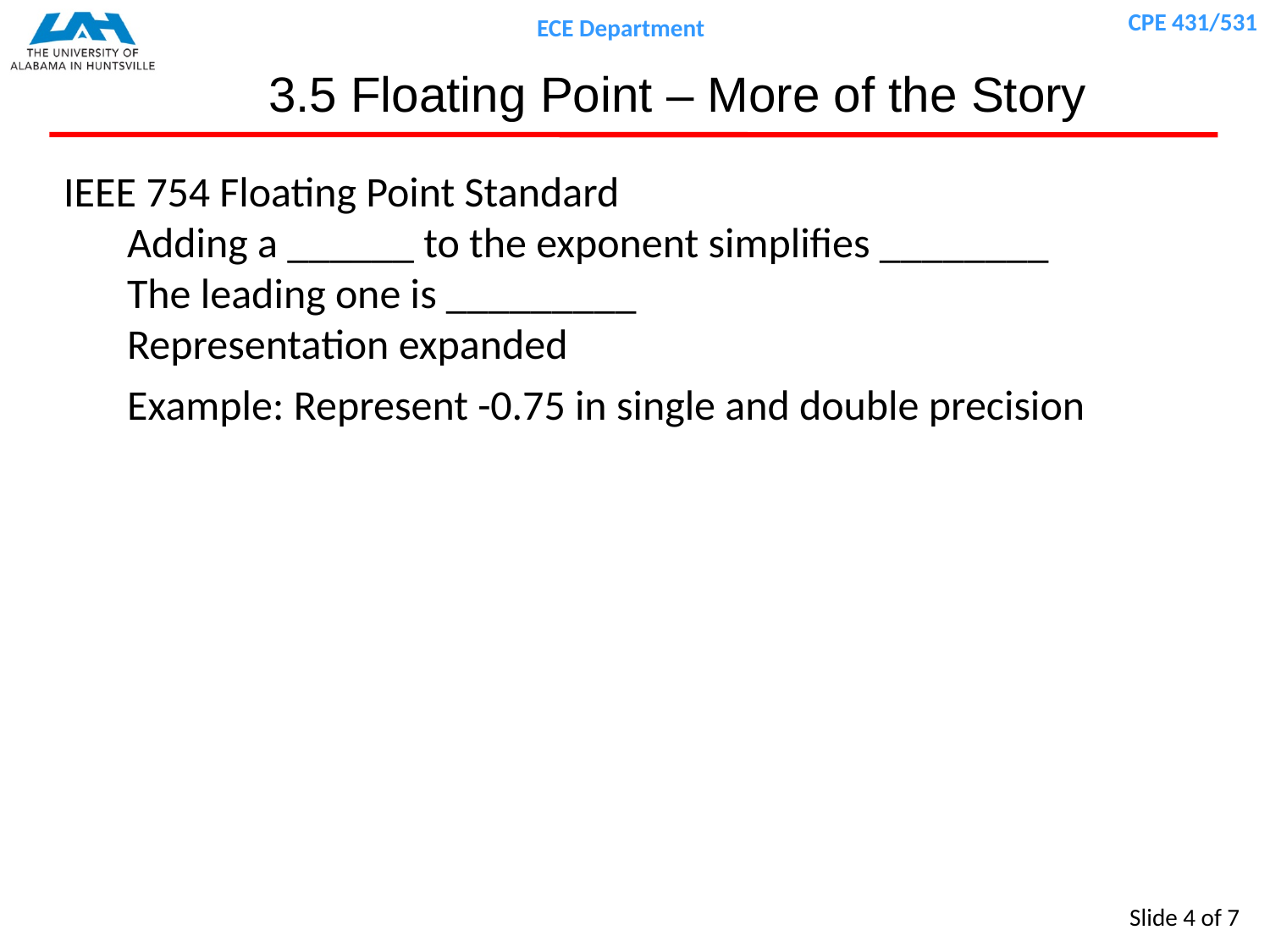

# 3.5 Floating Point – More of the Story
IEEE 754 Floating Point Standard
Adding a ______ to the exponent simplifies ________
The leading one is _________
Representation expanded
Example: Represent -0.75 in single and double precision